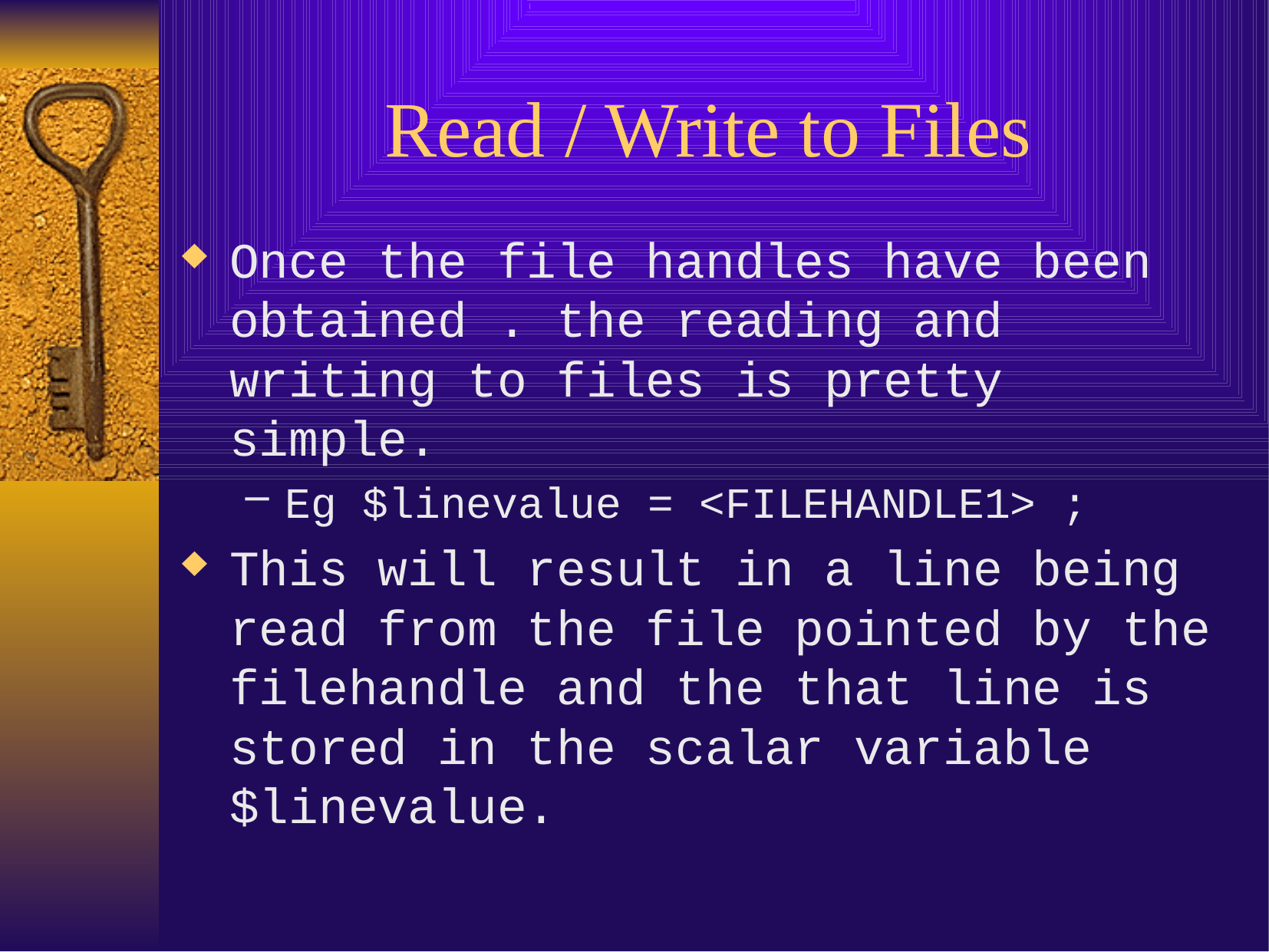

# Read / Write to Files
Once the file handles have been obtained . the reading and writing to files is pretty simple.
Eg $linevalue = <FILEHANDLE1> ;
This will result in a line being read from the file pointed by the filehandle and the that line is stored in the scalar variable $linevalue.